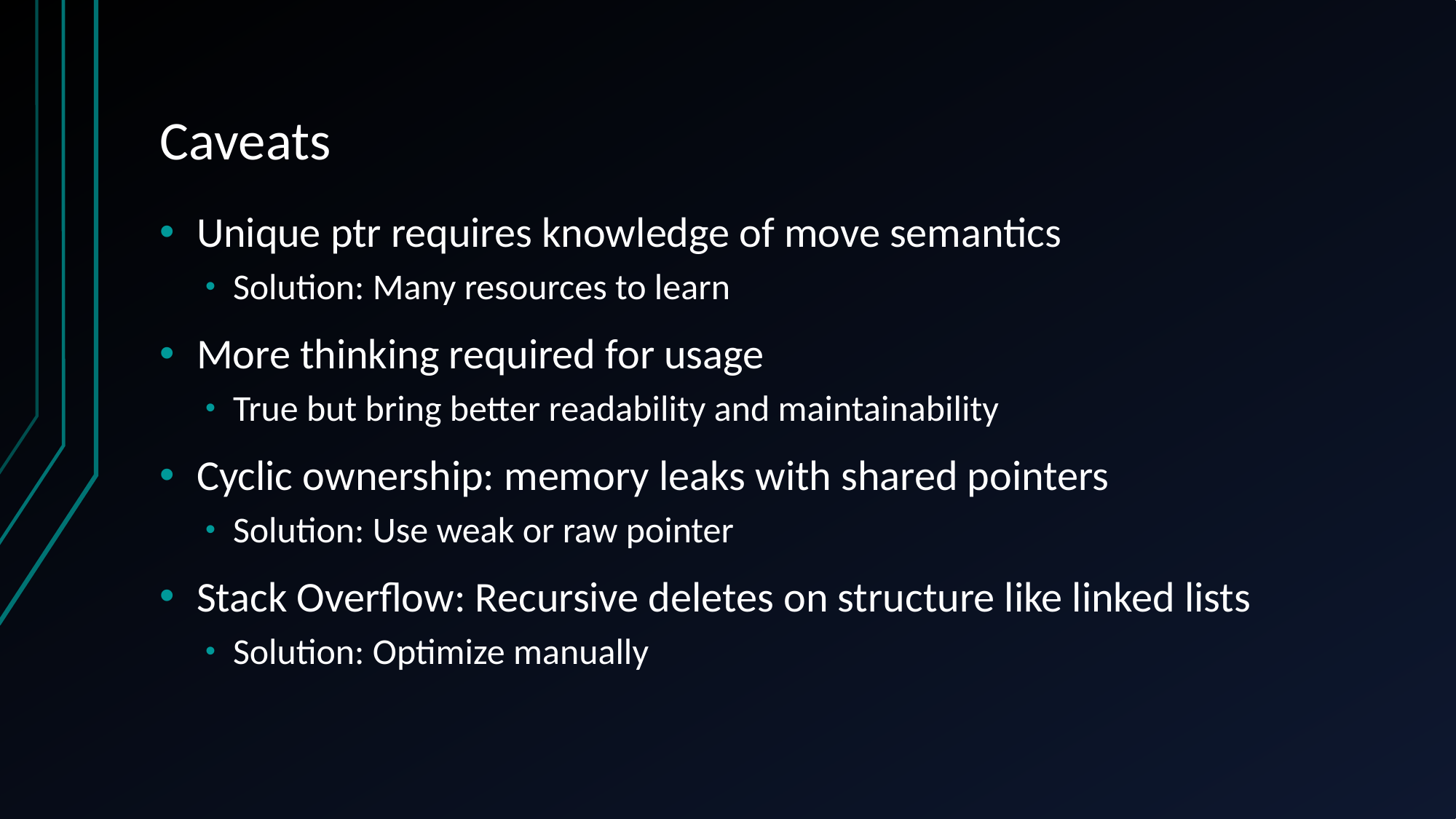

# Caveats
Unique ptr requires knowledge of move semantics
Solution: Many resources to learn
More thinking required for usage
True but bring better readability and maintainability
Cyclic ownership: memory leaks with shared pointers
Solution: Use weak or raw pointer
Stack Overflow: Recursive deletes on structure like linked lists
Solution: Optimize manually